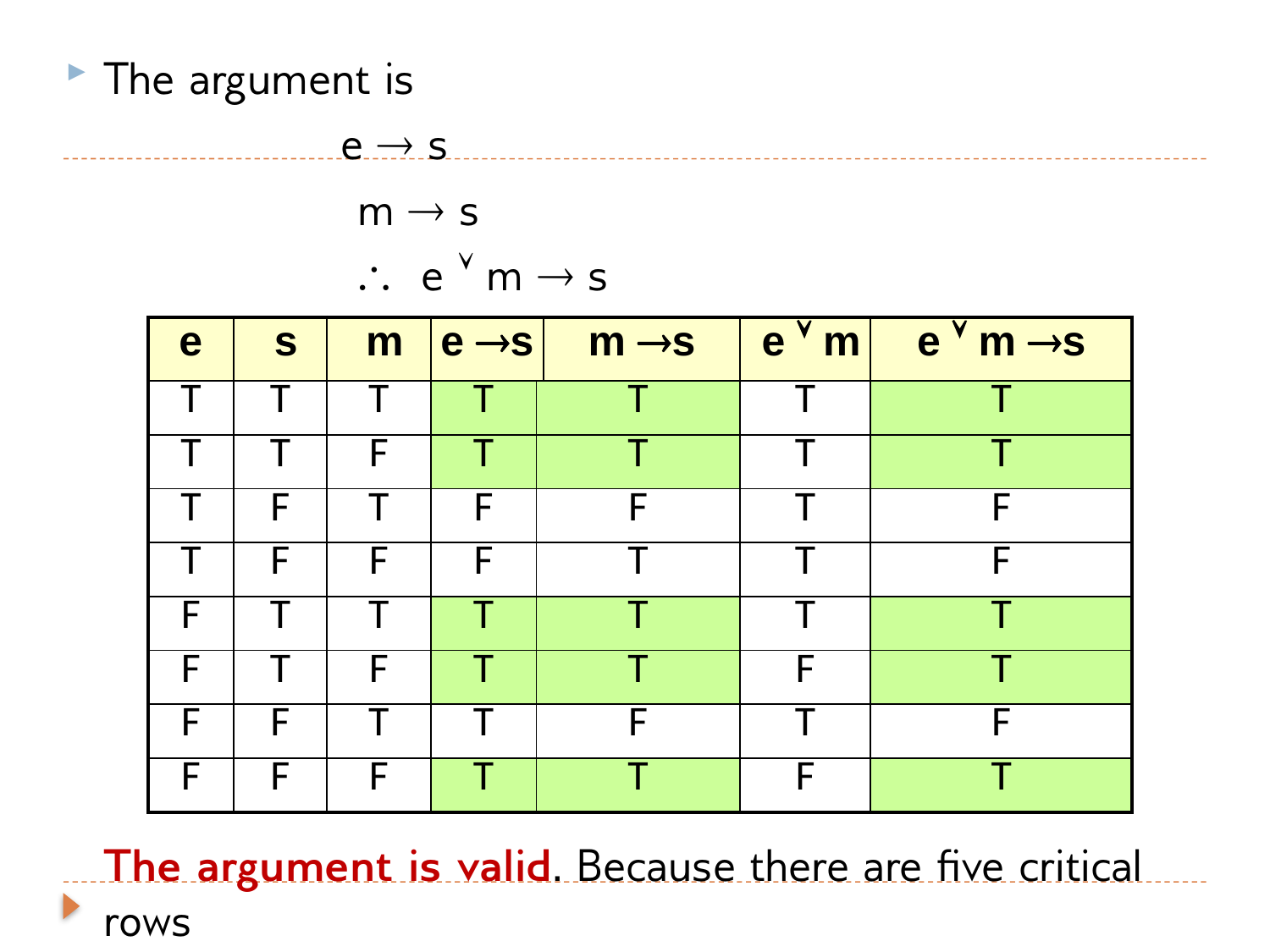

The argument is
                    e → s
			m → s
		         ∴  e ∨ m → s

	The argument is valid. Because there are five critical rows

| e | s | m | e →s |  | m →s | e ∨ m | e ∨ m →s |
| --- | --- | --- | --- | --- | --- | --- | --- |
| T | T | T | T | T |  | T | T |
| T | T | F | T | T |  | T | T |
| T | F | T | F | F |  | T | F |
| T | F | F | F | T |  | T | F |
| F | T | T | T | T |  | T | T |
| F | T | F | T | T |  | F | T |
| F | F | T | T | F |  | T | F |
| F | F | F | T | T |  | F | T |